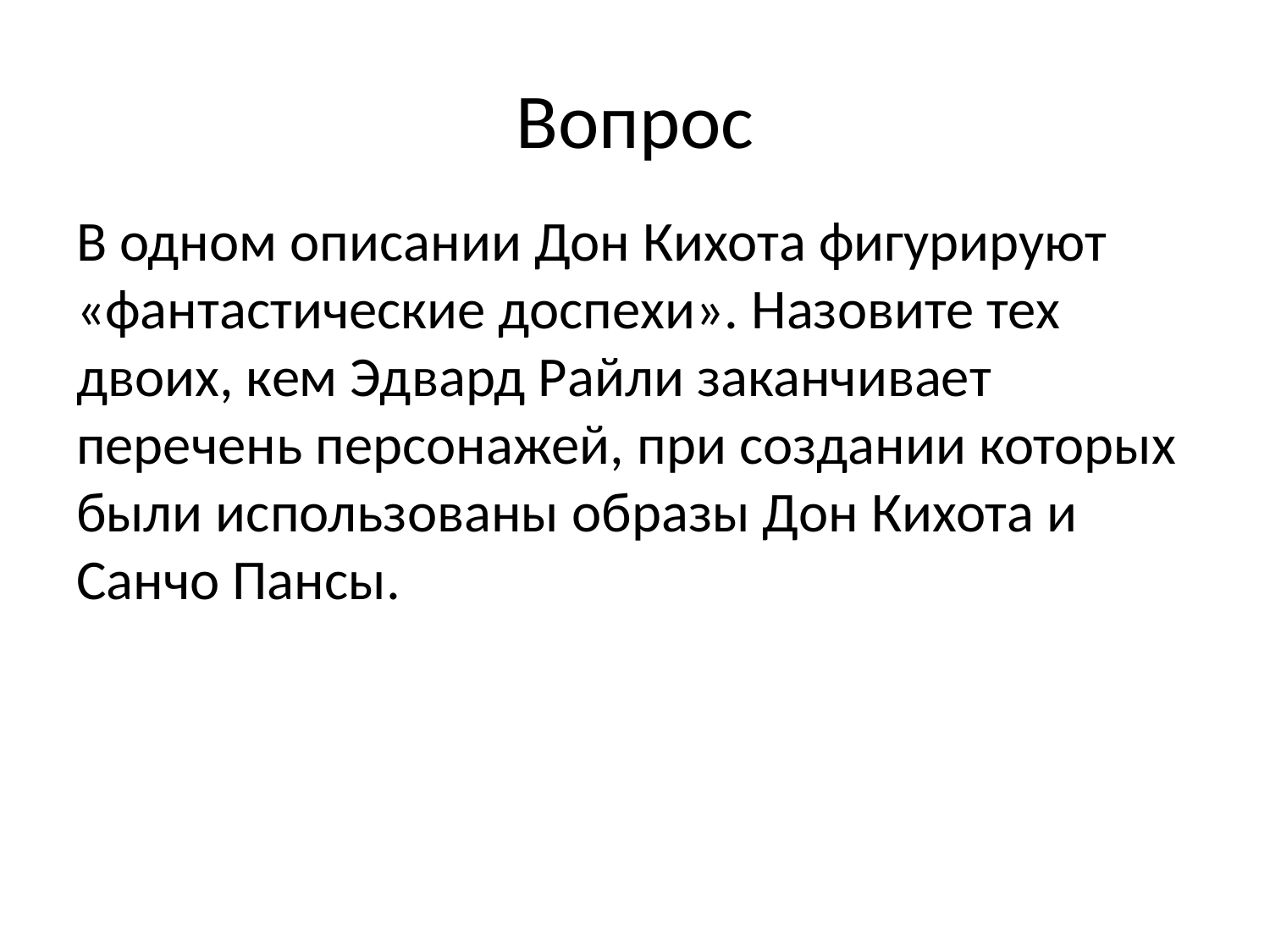

# Вопрос
В одном описании Дон Кихота фигурируют «фантастические доспехи». Назовите тех двоих, кем Эдвард Райли заканчивает перечень персонажей, при создании которых были использованы образы Дон Кихота и Санчо Пансы.